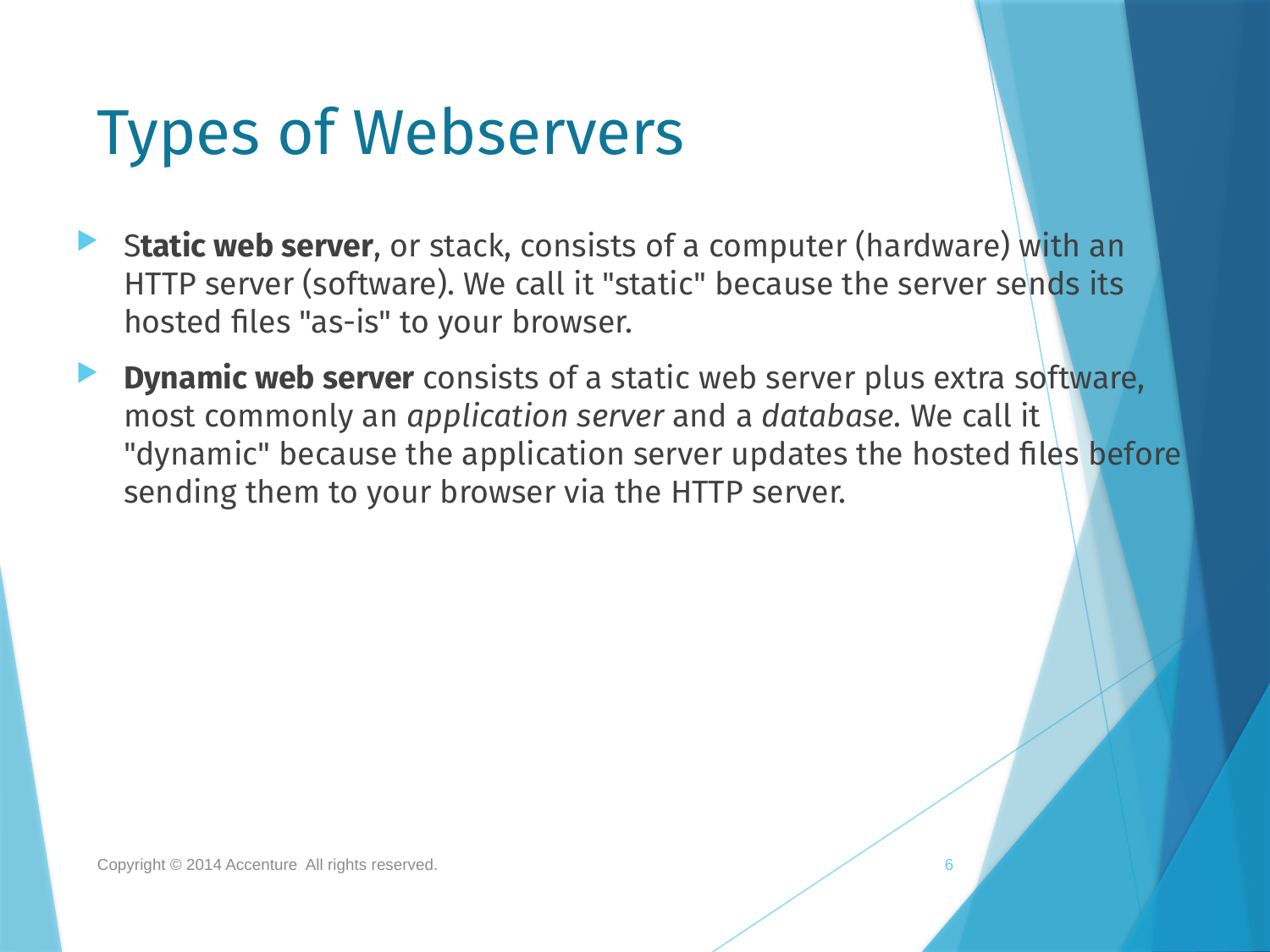

# Types of Webservers

Static web server, or stack, consists of a computer (hardware) with an HTTP server (software). We call it "static" because the server sends its hosted files "as-is" to your browser.
Dynamic web server consists of a static web server plus extra software, most commonly an application server and a database. We call it "dynamic" because the application server updates the hosted files before sending them to your browser via the HTTP server.
Copyright © 2014 Accenture  All rights reserved.
6